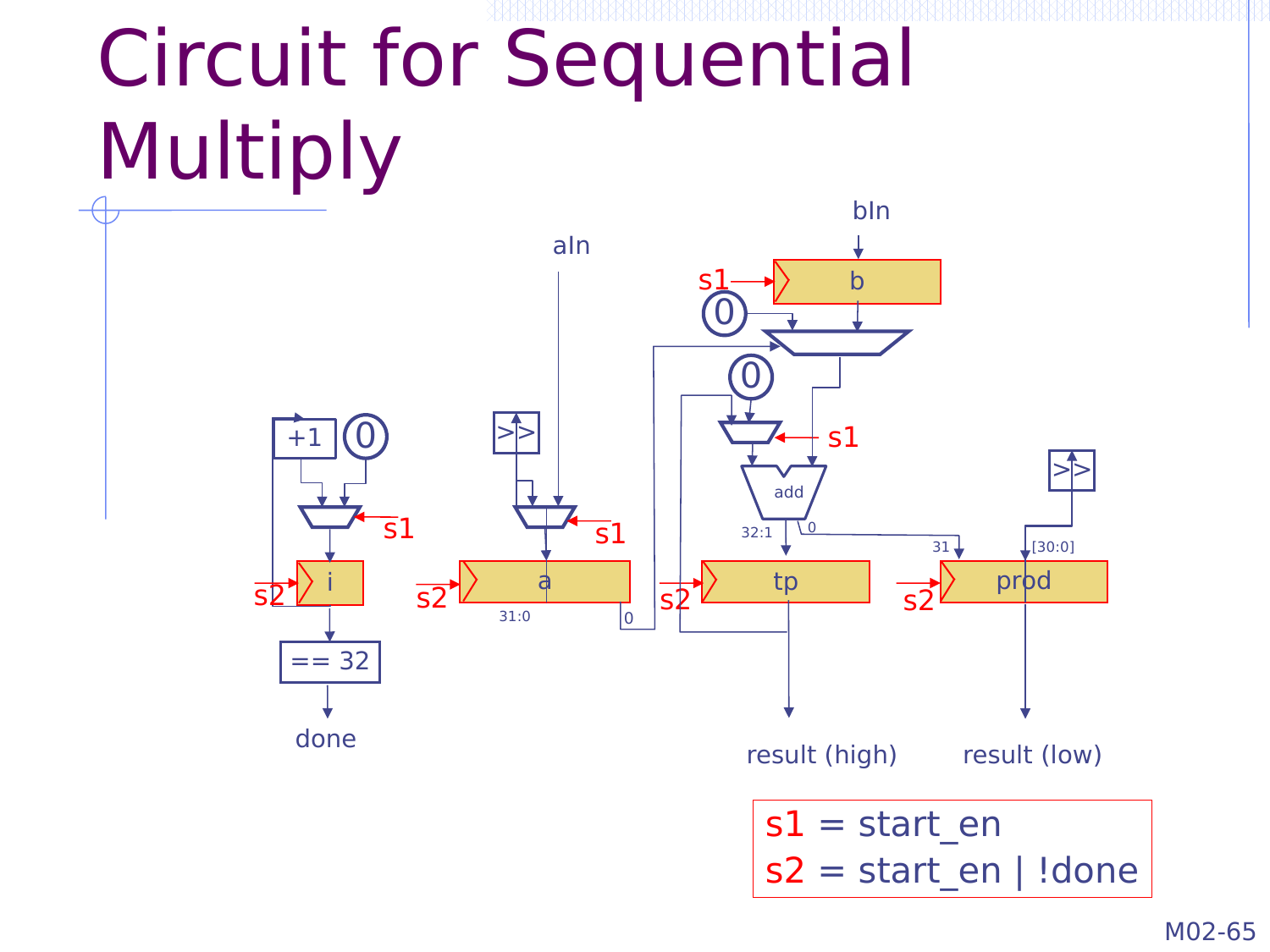

# Circuit for Sequential Multiply
bIn
aIn
<<

31:0
s1
b
0

0

    add
32:1

0
0
31
result (high)
0
+1

== 32
done
s1
<<
[30:0]
result (low)
s1
s1
prod
a
i
tp
s2
s2
s2
s2
s1 = start_en
s2 = start_en | !done
M02-65